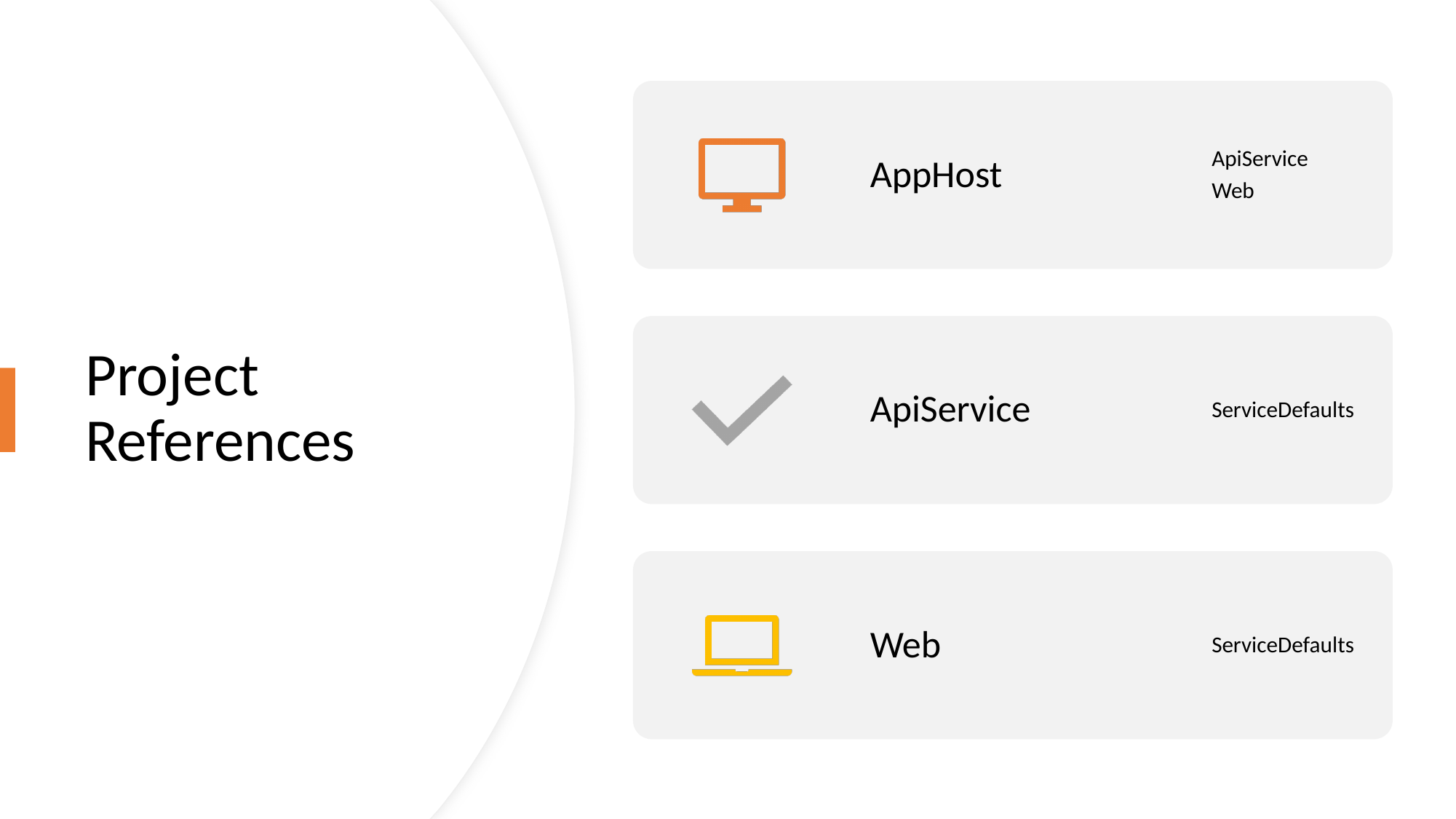

AppHost
ApiService
Web
ApiService
ServiceDefaults
Web
ServiceDefaults
# Project References